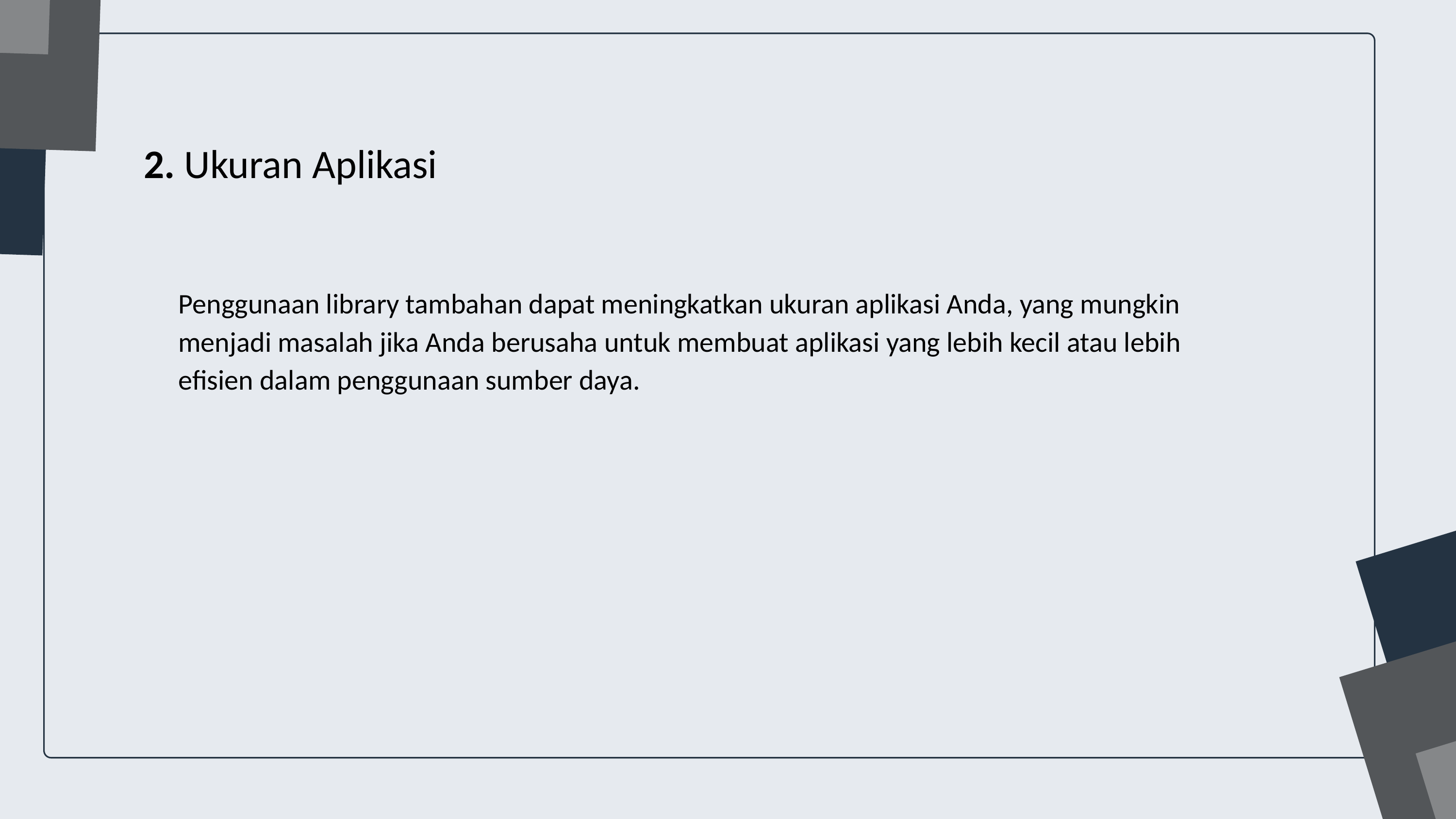

2. Ukuran Aplikasi
Penggunaan library tambahan dapat meningkatkan ukuran aplikasi Anda, yang mungkin menjadi masalah jika Anda berusaha untuk membuat aplikasi yang lebih kecil atau lebih efisien dalam penggunaan sumber daya.